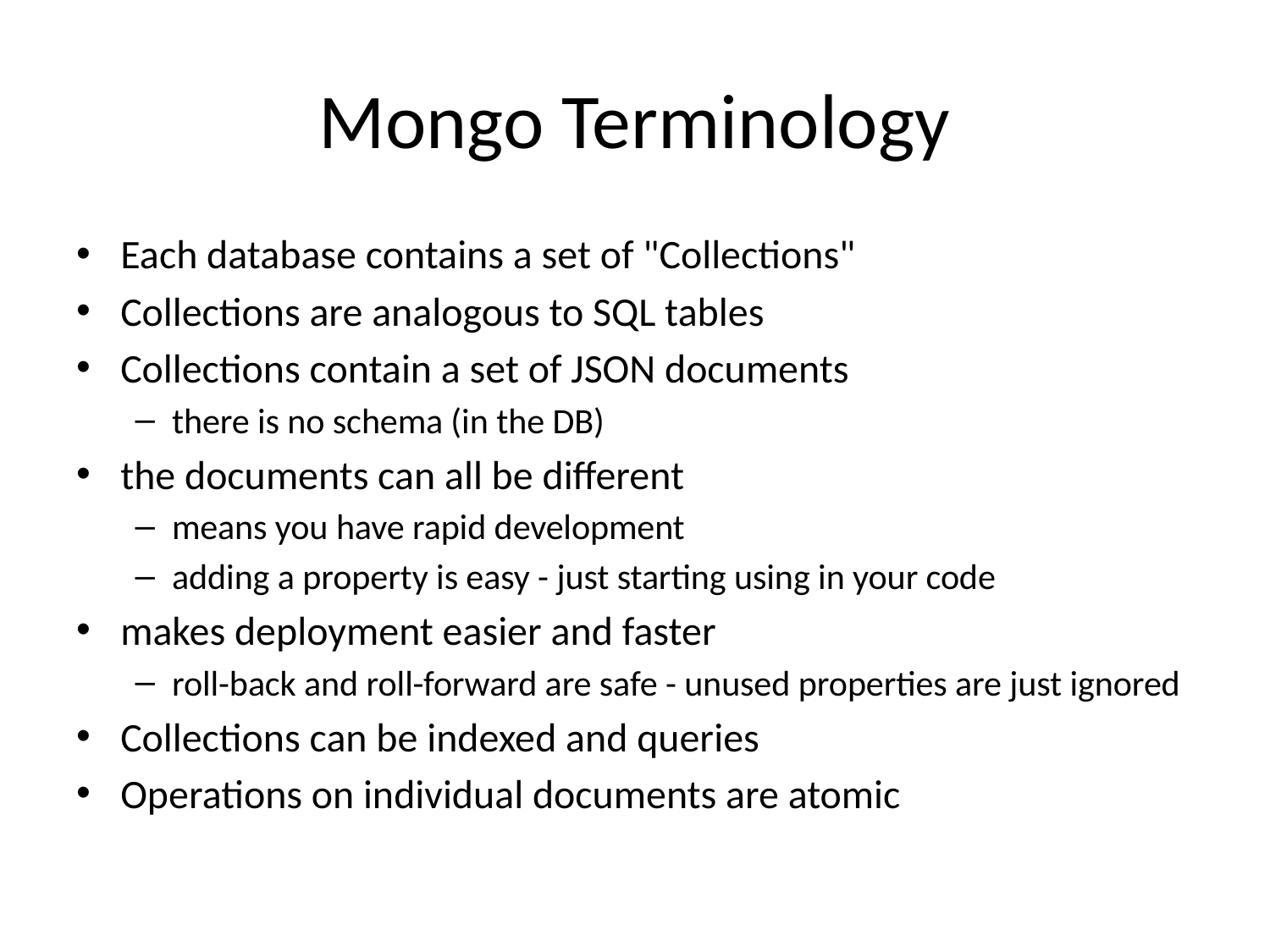

# Mongo Terminology
Each database contains a set of "Collections"
Collections are analogous to SQL tables
Collections contain a set of JSON documents
there is no schema (in the DB)
the documents can all be different
means you have rapid development
adding a property is easy - just starting using in your code
makes deployment easier and faster
roll-back and roll-forward are safe - unused properties are just ignored
Collections can be indexed and queries
Operations on individual documents are atomic